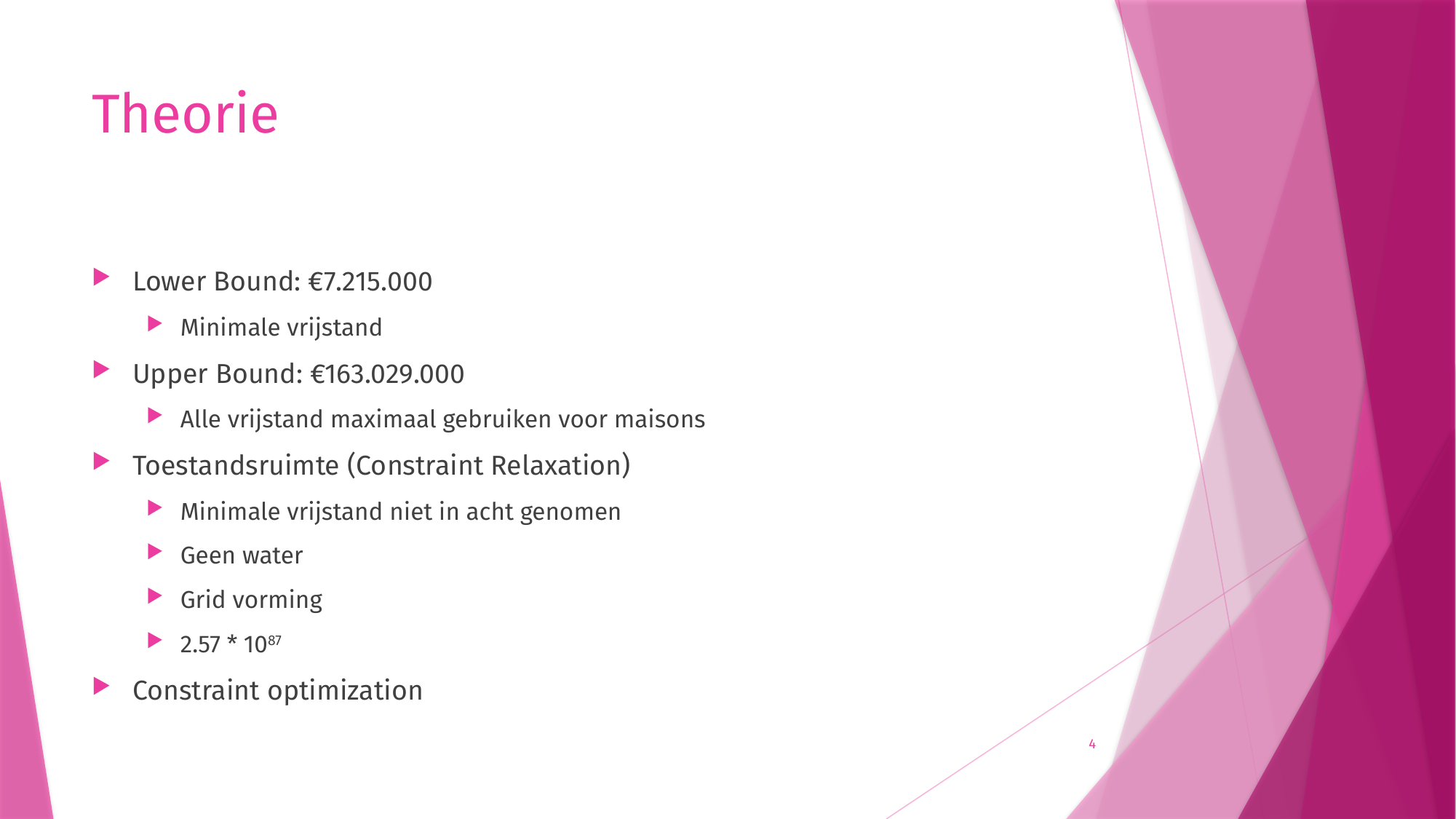

# Theorie
Lower Bound: €7.215.000
Minimale vrijstand
Upper Bound: €163.029.000
Alle vrijstand maximaal gebruiken voor maisons
Toestandsruimte (Constraint Relaxation)
Minimale vrijstand niet in acht genomen
Geen water
Grid vorming
2.57 * 1087
Constraint optimization

4